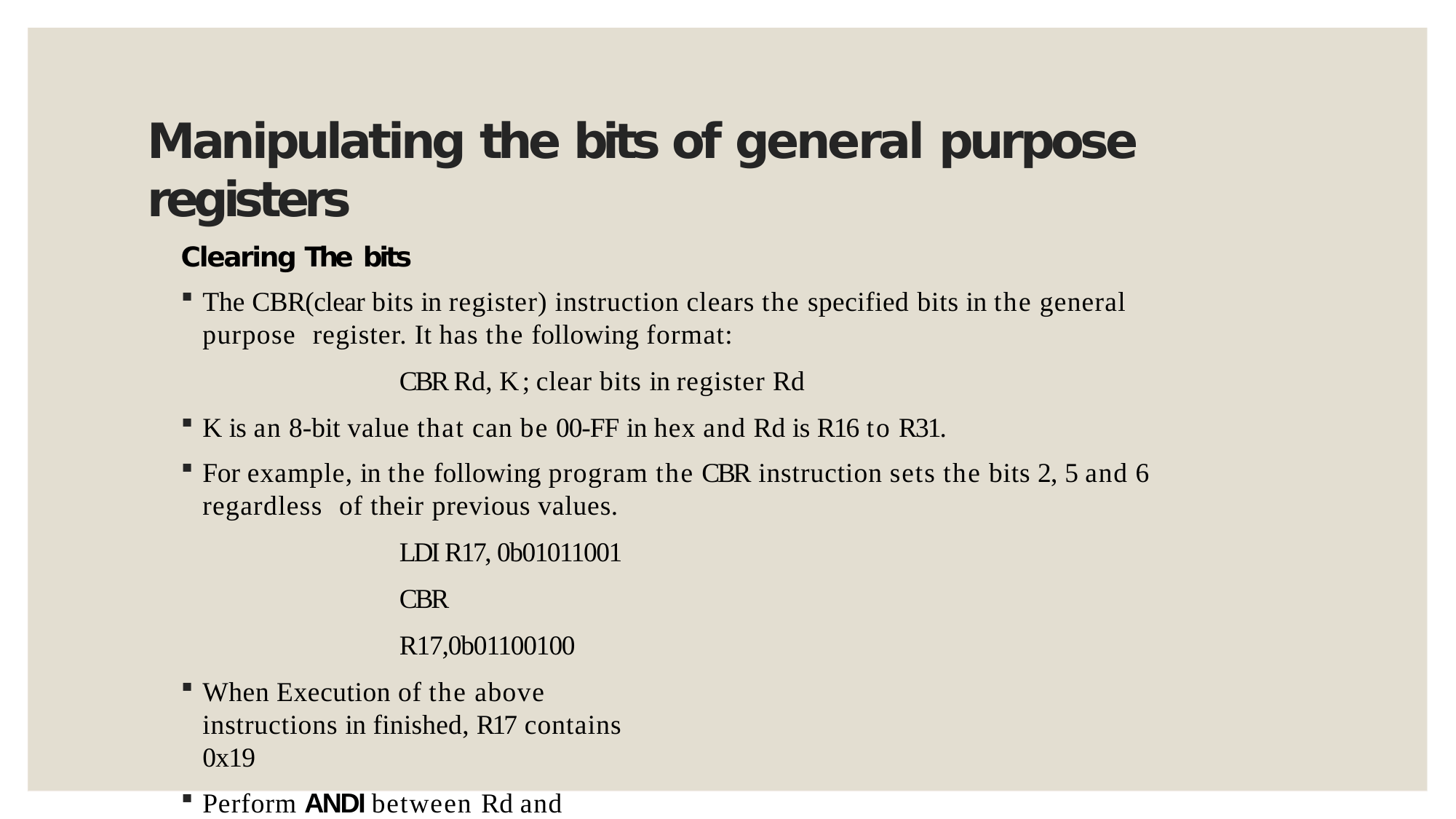

# Manipulating the bits of general purpose registers
Clearing The bits
The CBR(clear bits in register) instruction clears the specified bits in the general purpose  register. It has the following format:
CBR Rd, K ; clear bits in register Rd
K is an 8-bit value that can be 00-FF in hex and Rd is R16 to R31.
For example, in the following program the CBR instruction sets the bits 2, 5 and 6 regardless  of their previous values.
LDI R17, 0b01011001  CBR R17,0b01100100
When Execution of the above instructions in finished, R17 contains 0x19
Perform ANDI between Rd and complement-K then load the value into Rd.